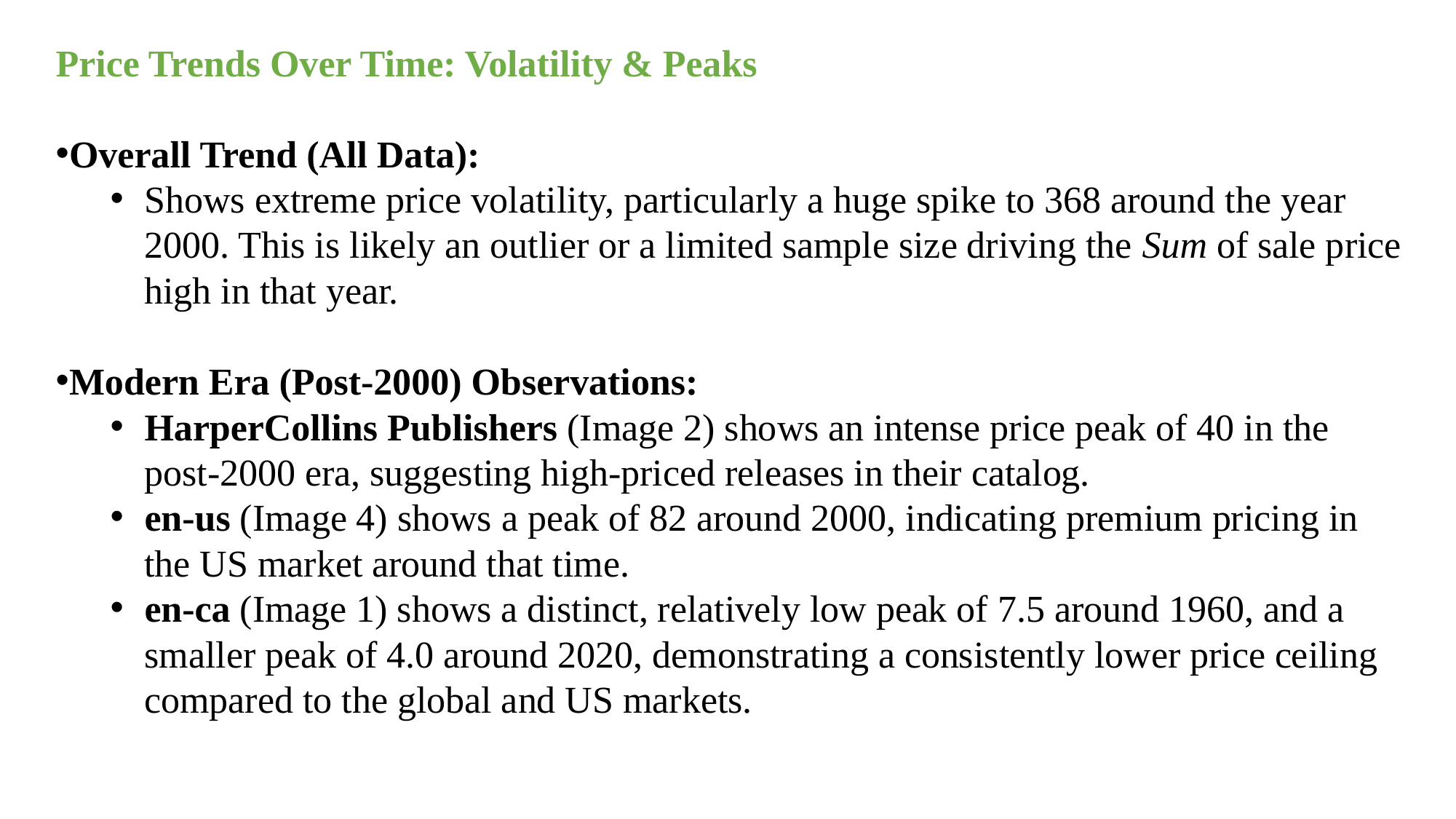

Price Trends Over Time: Volatility & Peaks

Overall Trend (All Data):
Shows extreme price volatility, particularly a huge spike to 368 around the year 2000. This is likely an outlier or a limited sample size driving the Sum of sale price high in that year.

Modern Era (Post-2000) Observations:
HarperCollins Publishers (Image 2) shows an intense price peak of 40 in the post-2000 era, suggesting high-priced releases in their catalog.
en-us (Image 4) shows a peak of 82 around 2000, indicating premium pricing in the US market around that time.
en-ca (Image 1) shows a distinct, relatively low peak of 7.5 around 1960, and a smaller peak of 4.0 around 2020, demonstrating a consistently lower price ceiling compared to the global and US markets.